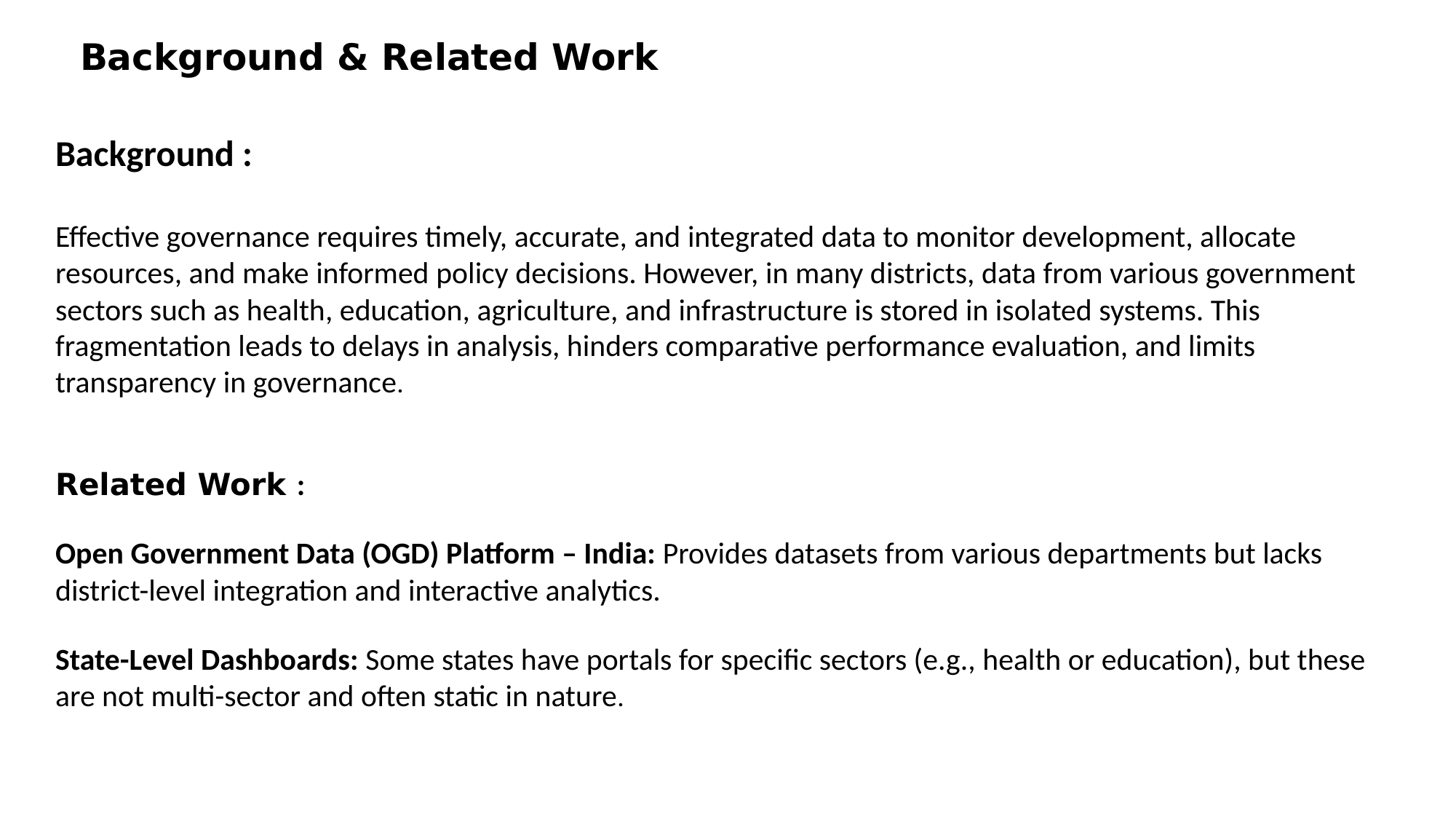

Background & Related Work
Background :

Effective governance requires timely, accurate, and integrated data to monitor development, allocate resources, and make informed policy decisions. However, in many districts, data from various government sectors such as health, education, agriculture, and infrastructure is stored in isolated systems. This fragmentation leads to delays in analysis, hinders comparative performance evaluation, and limits transparency in governance.

Related Work :

Open Government Data (OGD) Platform – India: Provides datasets from various departments but lacks district-level integration and interactive analytics.

State-Level Dashboards: Some states have portals for specific sectors (e.g., health or education), but these are not multi-sector and often static in nature.